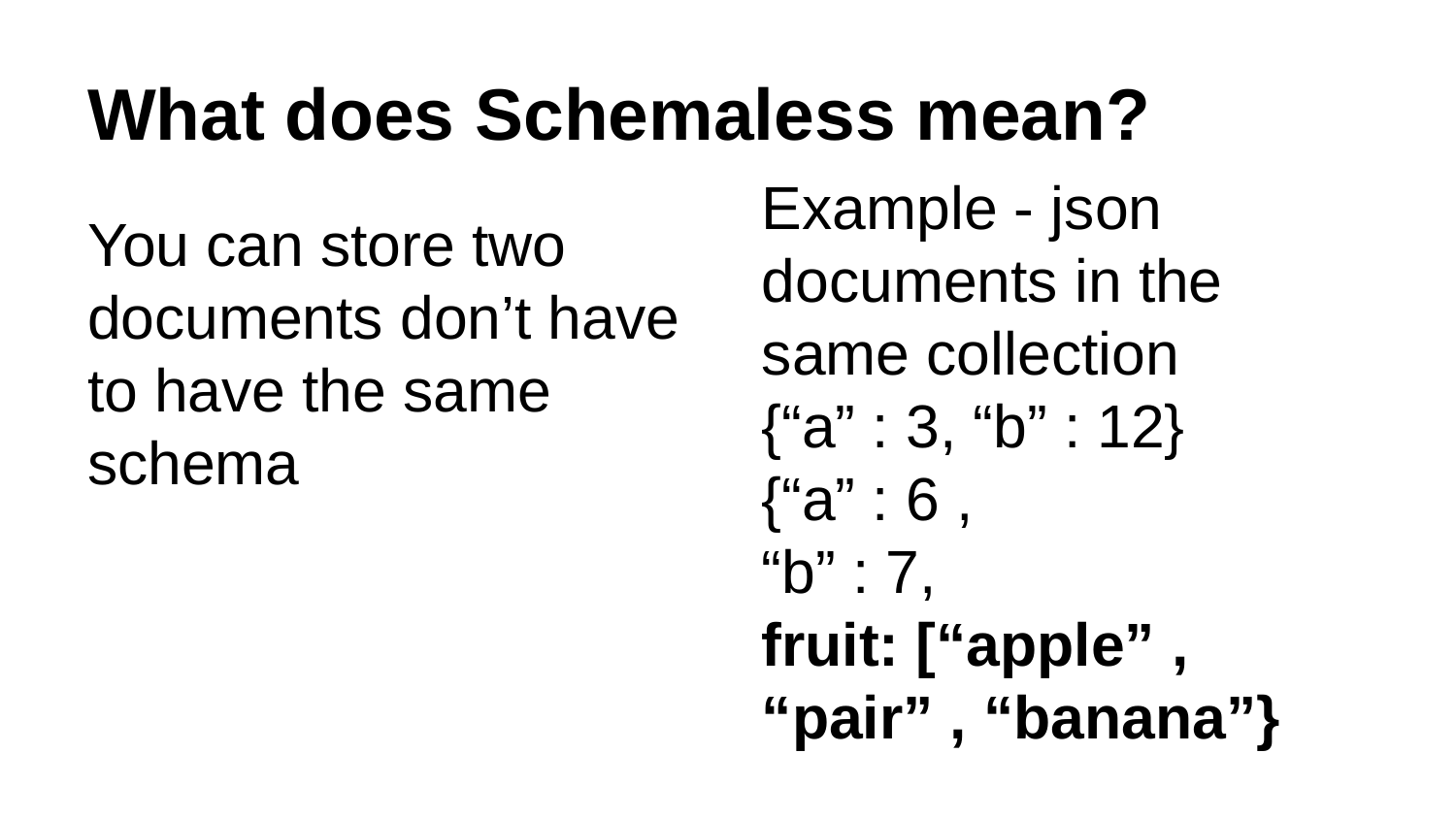

# What does Schemaless mean?
Example - json documents in the same collection
{“a” : 3, “b” : 12}
{“a” : 6 ,
“b” : 7,
fruit: [“apple” , “pair” , “banana”}

You can store two documents don’t have to have the same schema